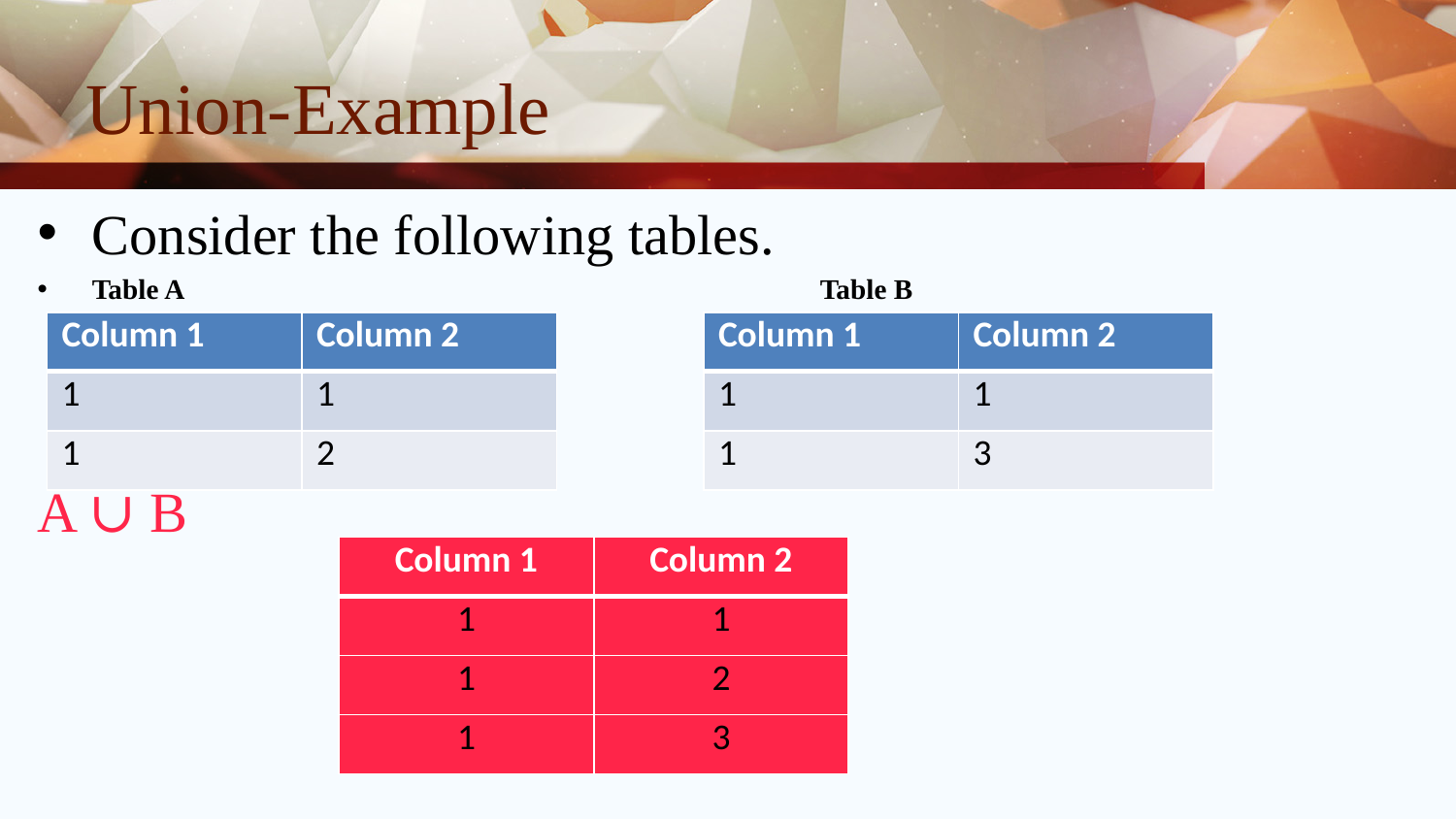

# Union-Example
Consider the following tables.
Table A 					Table B

A ∪ B

| Column 1 | Column 2 |
| --- | --- |
| 1 | 1 |
| 1 | 2 |
| Column 1 | Column 2 |
| --- | --- |
| 1 | 1 |
| 1 | 3 |
| Column 1 | Column 2 |
| --- | --- |
| 1 | 1 |
| 1 | 2 |
| 1 | 3 |